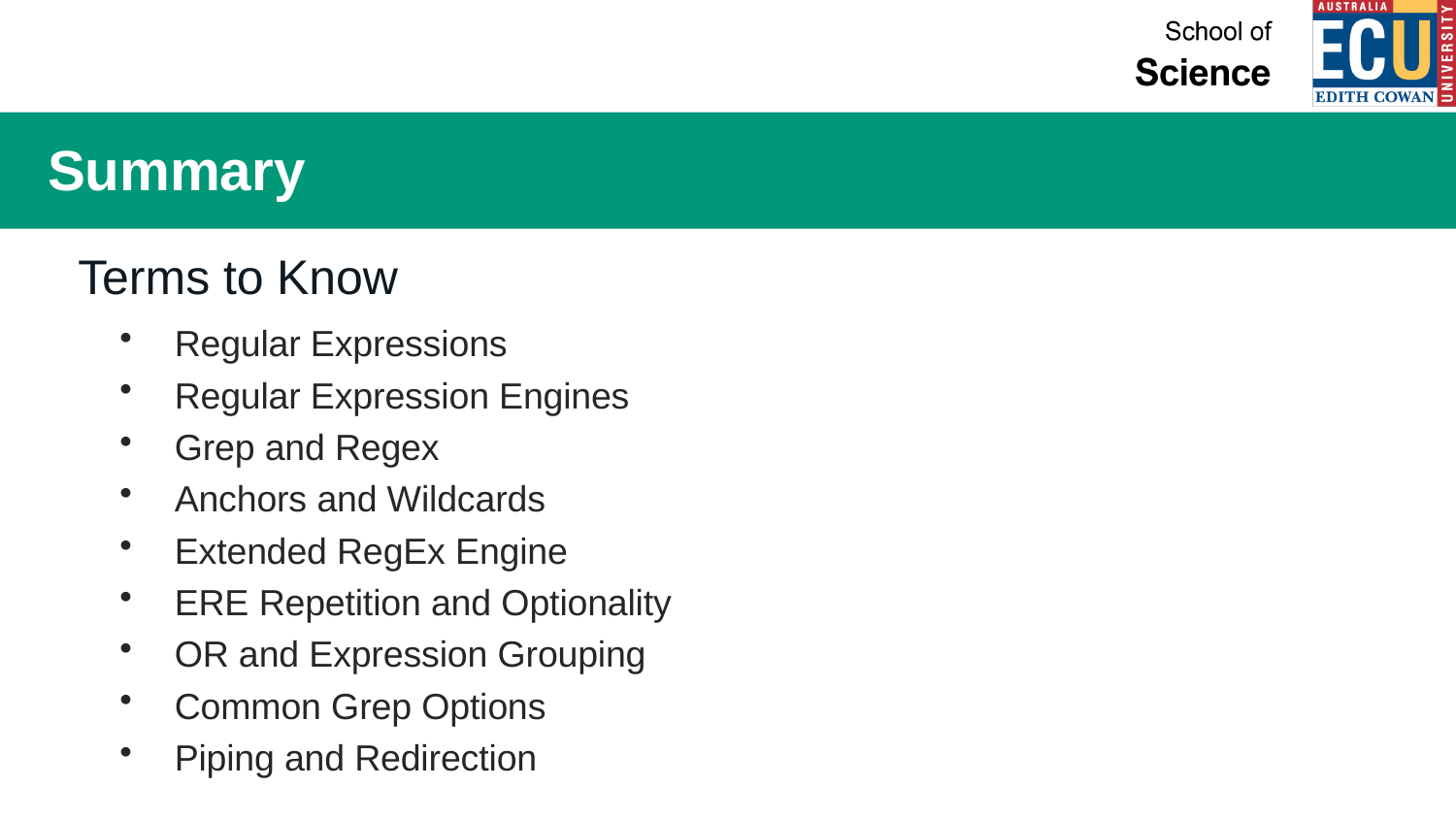

# Summary
Terms to Know
Regular Expressions
Regular Expression Engines
Grep and Regex
Anchors and Wildcards
Extended RegEx Engine
ERE Repetition and Optionality
OR and Expression Grouping
Common Grep Options
Piping and Redirection